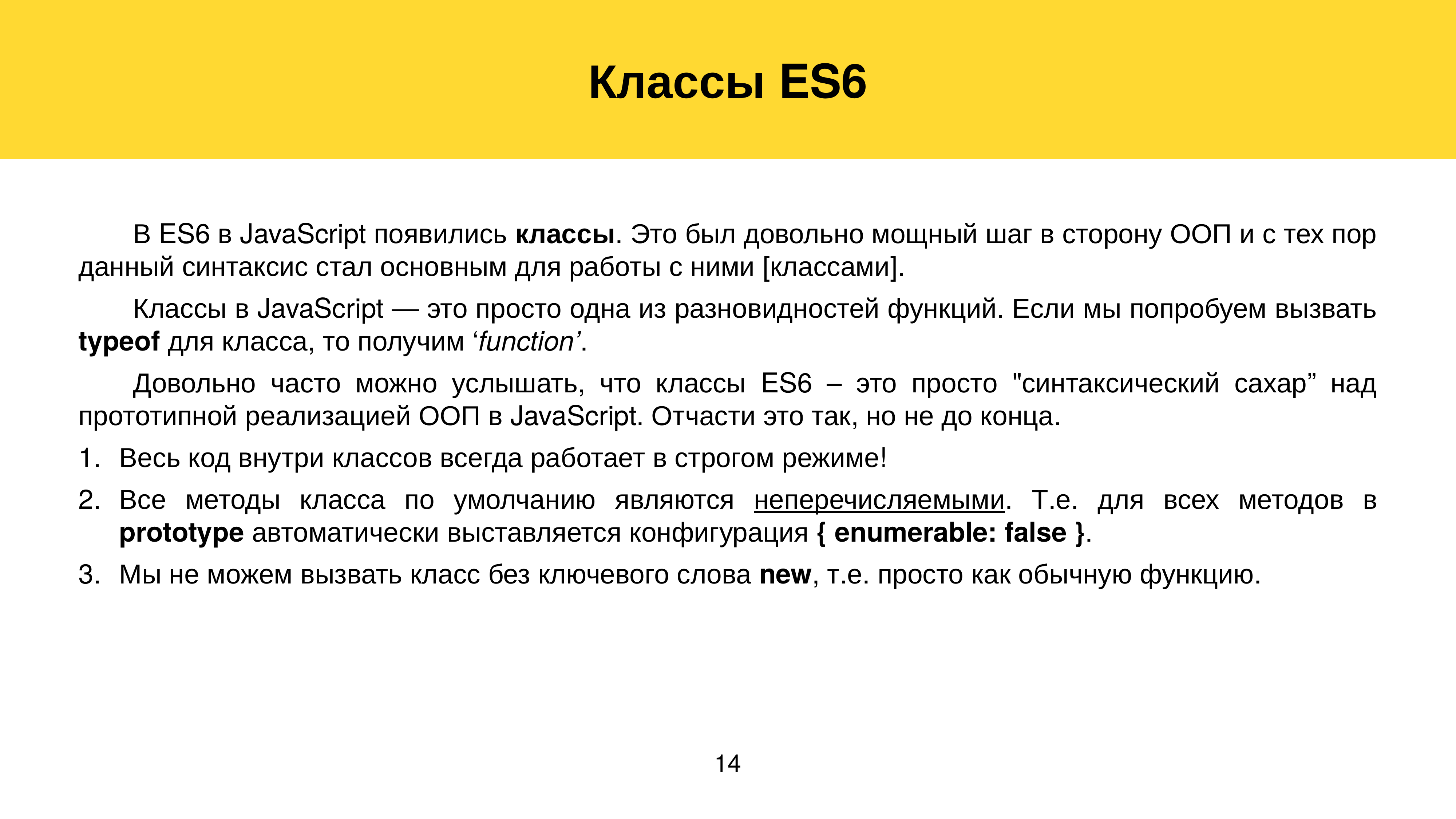

Классы ES6
	В ES6 в JavaScript появились классы. Это был довольно мощный шаг в сторону ООП и с тех пор данный синтаксис стал основным для работы с ними [классами].
	Классы в JavaScript — это просто одна из разновидностей функций. Если мы попробуем вызвать typeof для класса, то получим ‘function’.
	Довольно часто можно услышать, что классы ES6 – это просто "синтаксический сахар” над прототипной реализацией ООП в JavaScript. Отчасти это так, но не до конца.
Весь код внутри классов всегда работает в строгом режиме!
Все методы класса по умолчанию являются неперечисляемыми. Т.е. для всех методов в prototype автоматически выставляется конфигурация { enumerable: false }.
Мы не можем вызвать класс без ключевого слова new, т.е. просто как обычную функцию.
14